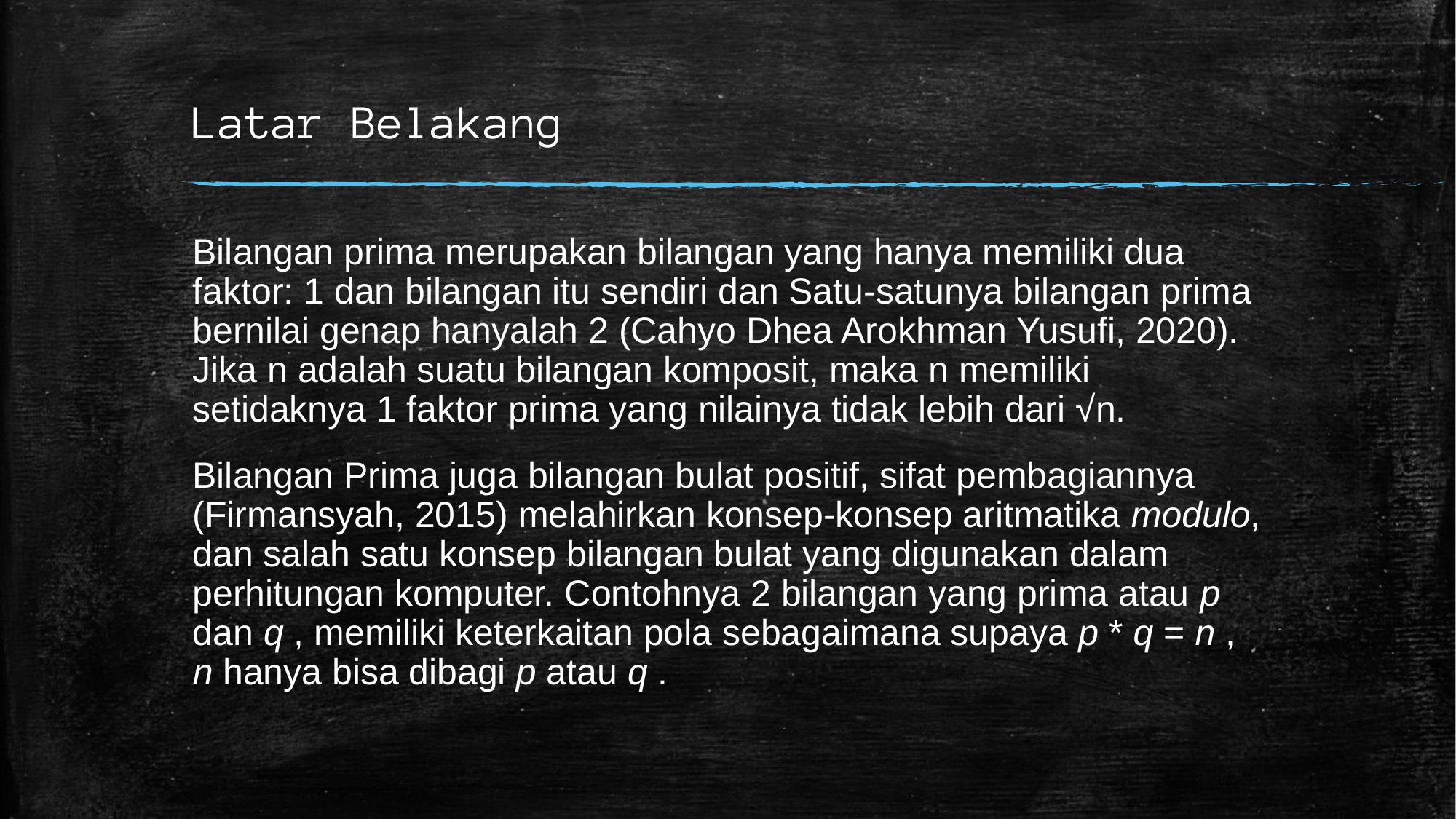

# Latar Belakang
Bilangan prima merupakan bilangan yang hanya memiliki dua faktor: 1 dan bilangan itu sendiri dan Satu-satunya bilangan prima bernilai genap hanyalah 2 (Cahyo Dhea Arokhman Yusufi, 2020). Jika n adalah suatu bilangan komposit, maka n memiliki setidaknya 1 faktor prima yang nilainya tidak lebih dari √n.
Bilangan Prima juga bilangan bulat positif, sifat pembagiannya (Firmansyah, 2015) melahirkan konsep-konsep aritmatika modulo, dan salah satu konsep bilangan bulat yang digunakan dalam perhitungan komputer. Contohnya 2 bilangan yang prima atau p dan q , memiliki keterkaitan pola sebagaimana supaya p * q = n , n hanya bisa dibagi p atau q .